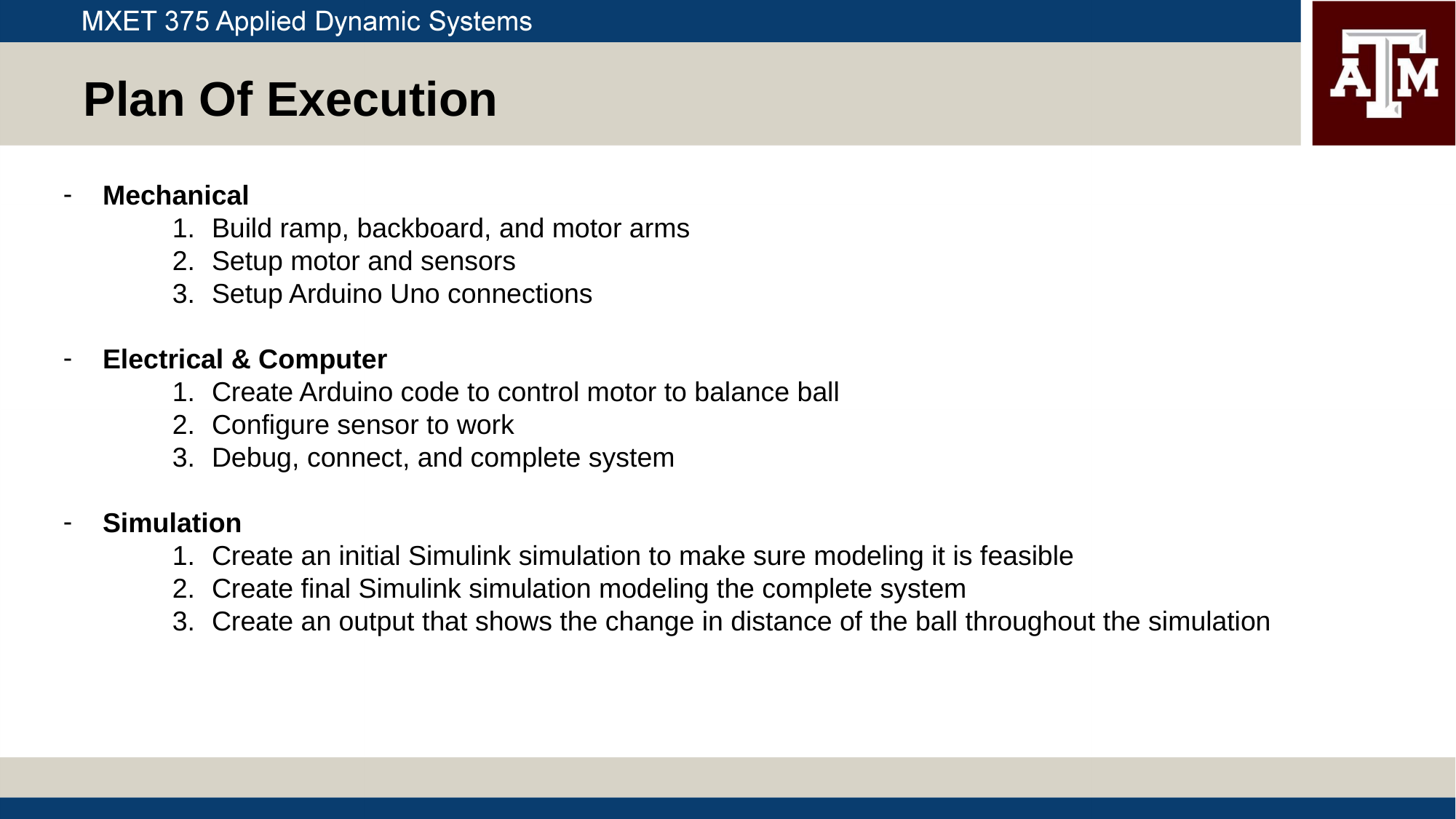

Plan Of Execution
Mechanical
Build ramp, backboard, and motor arms
Setup motor and sensors
Setup Arduino Uno connections

Electrical & Computer
Create Arduino code to control motor to balance ball
Configure sensor to work
Debug, connect, and complete system

Simulation
Create an initial Simulink simulation to make sure modeling it is feasible
Create final Simulink simulation modeling the complete system
Create an output that shows the change in distance of the ball throughout the simulation